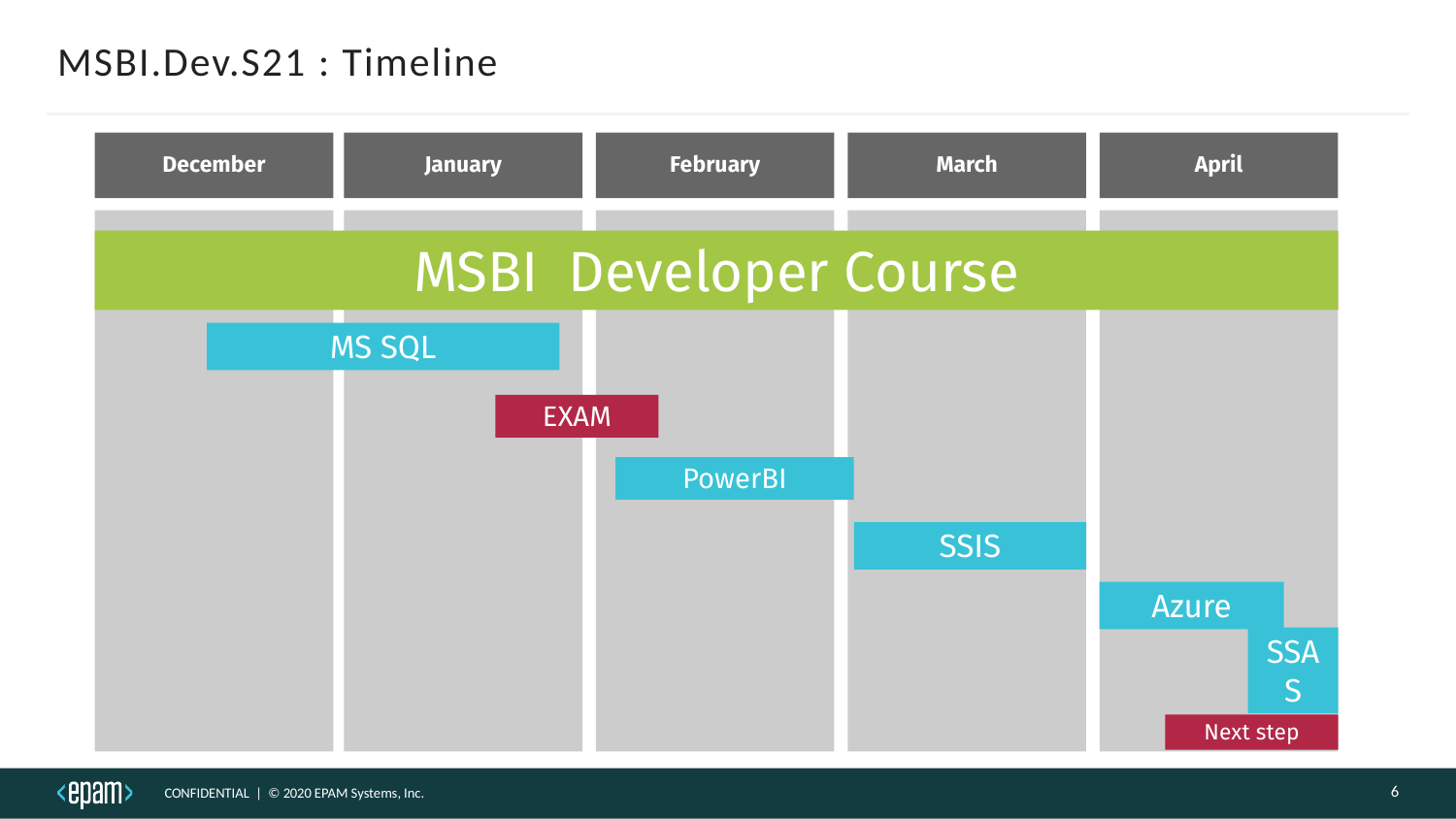

# MSBI.Dev.S21 : Timeline
December

January

February

March

April

MSBI  Developer Course
MS SQL
EXAM
PowerBI
SSIS
Azure
SSAS
Next step
6